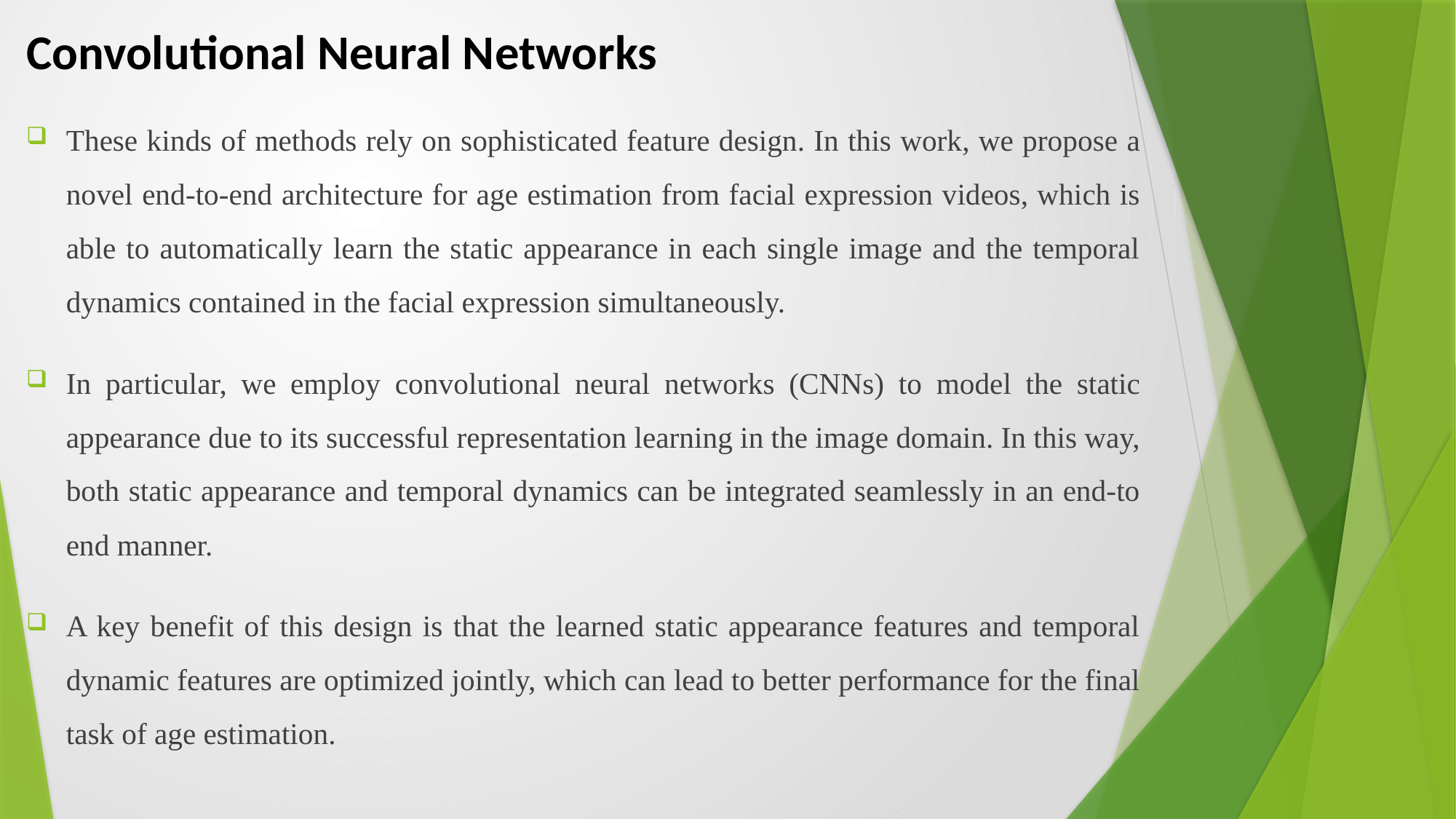

# Convolutional Neural Networks
These kinds of methods rely on sophisticated feature design. In this work, we propose a novel end-to-end architecture for age estimation from facial expression videos, which is able to automatically learn the static appearance in each single image and the temporal dynamics contained in the facial expression simultaneously.
In particular, we employ convolutional neural networks (CNNs) to model the static appearance due to its successful representation learning in the image domain. In this way, both static appearance and temporal dynamics can be integrated seamlessly in an end-to end manner.
A key benefit of this design is that the learned static appearance features and temporal dynamic features are optimized jointly, which can lead to better performance for the final task of age estimation.